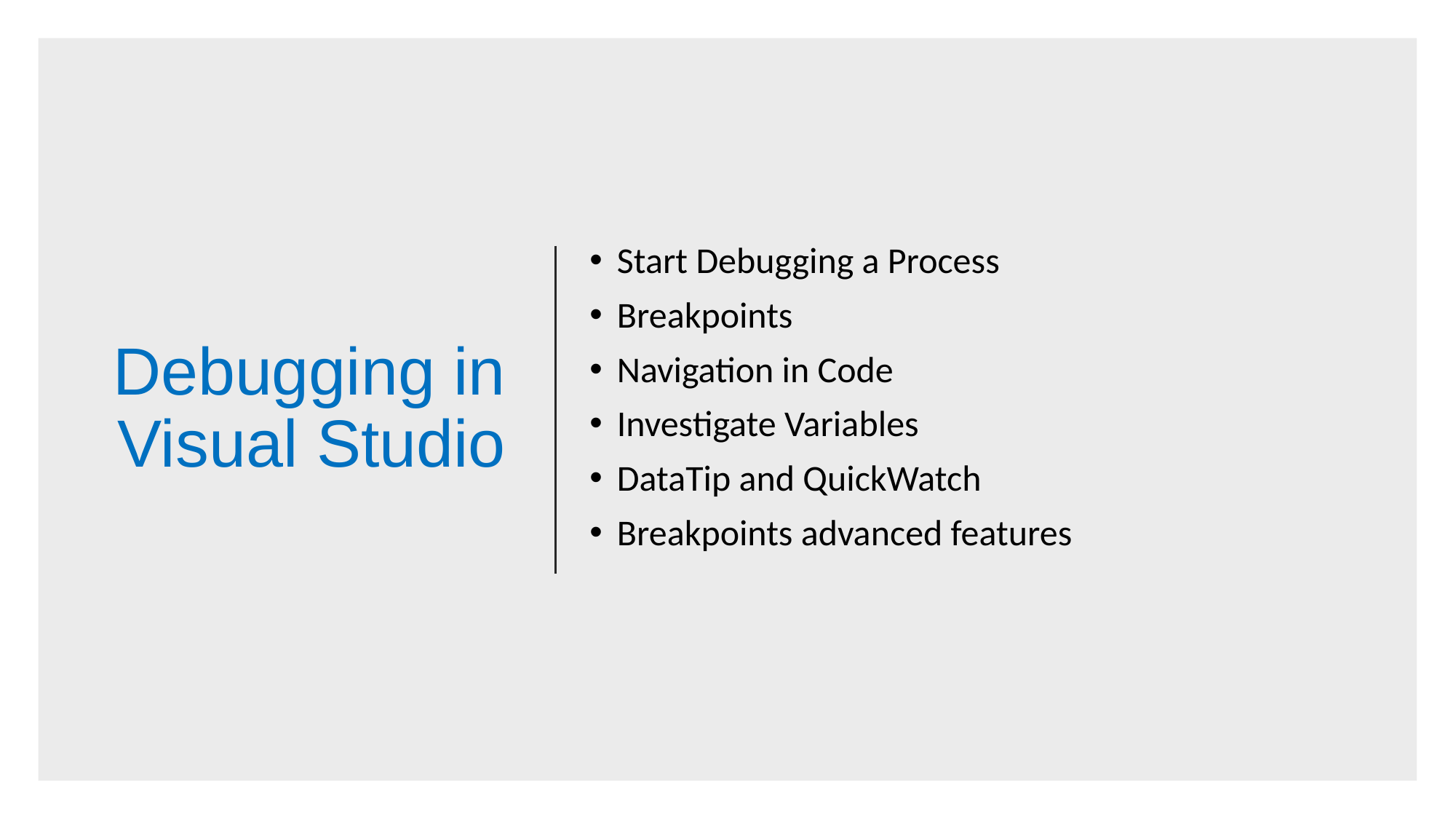

# Debugging in Visual Studio
Start Debugging a Process
Breakpoints
Navigation in Code
Investigate Variables
DataTip and QuickWatch
Breakpoints advanced features